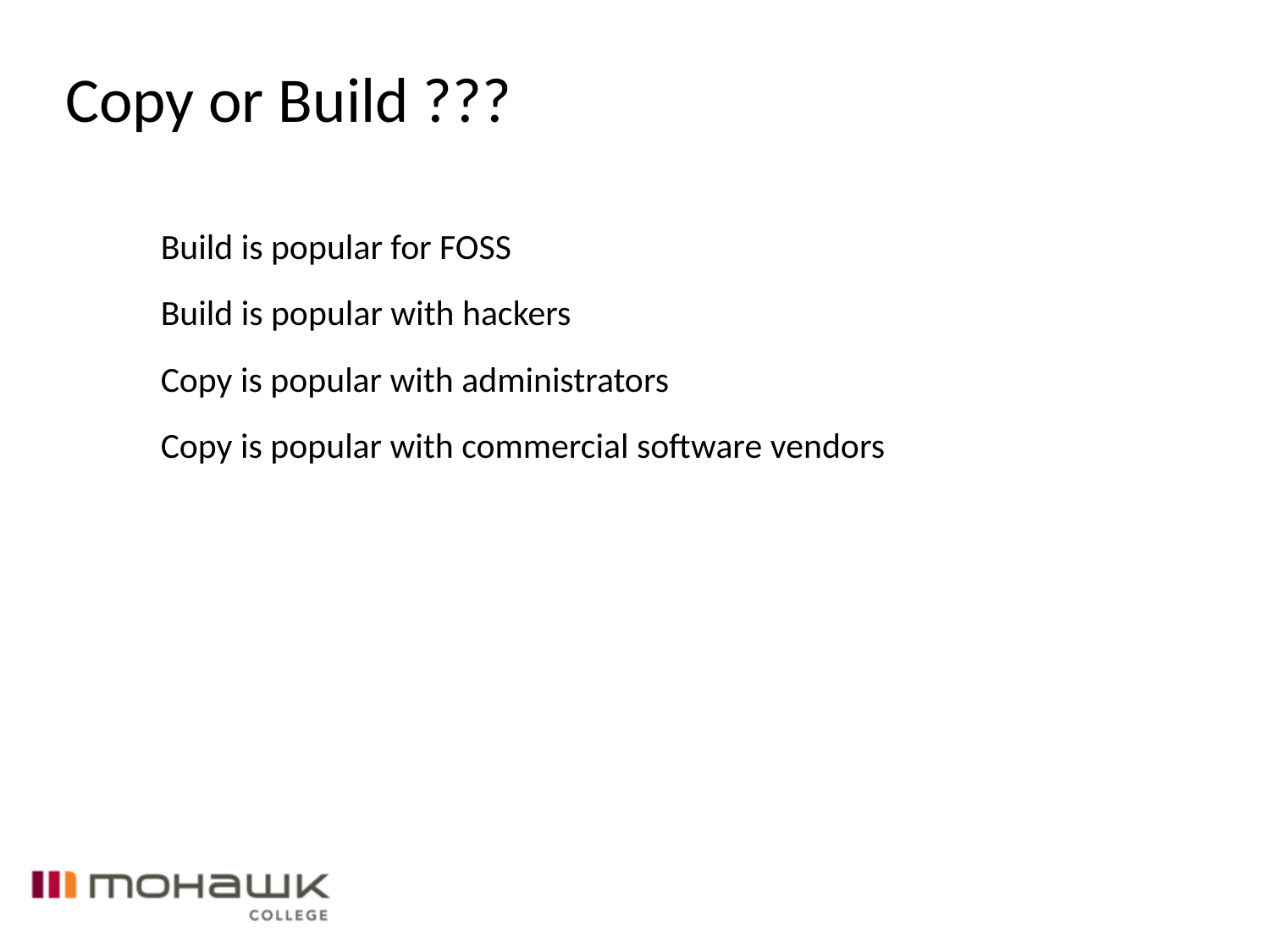

Copy or Build ???
Build is popular for FOSS
Build is popular with hackers
Copy is popular with administrators
Copy is popular with commercial software vendors